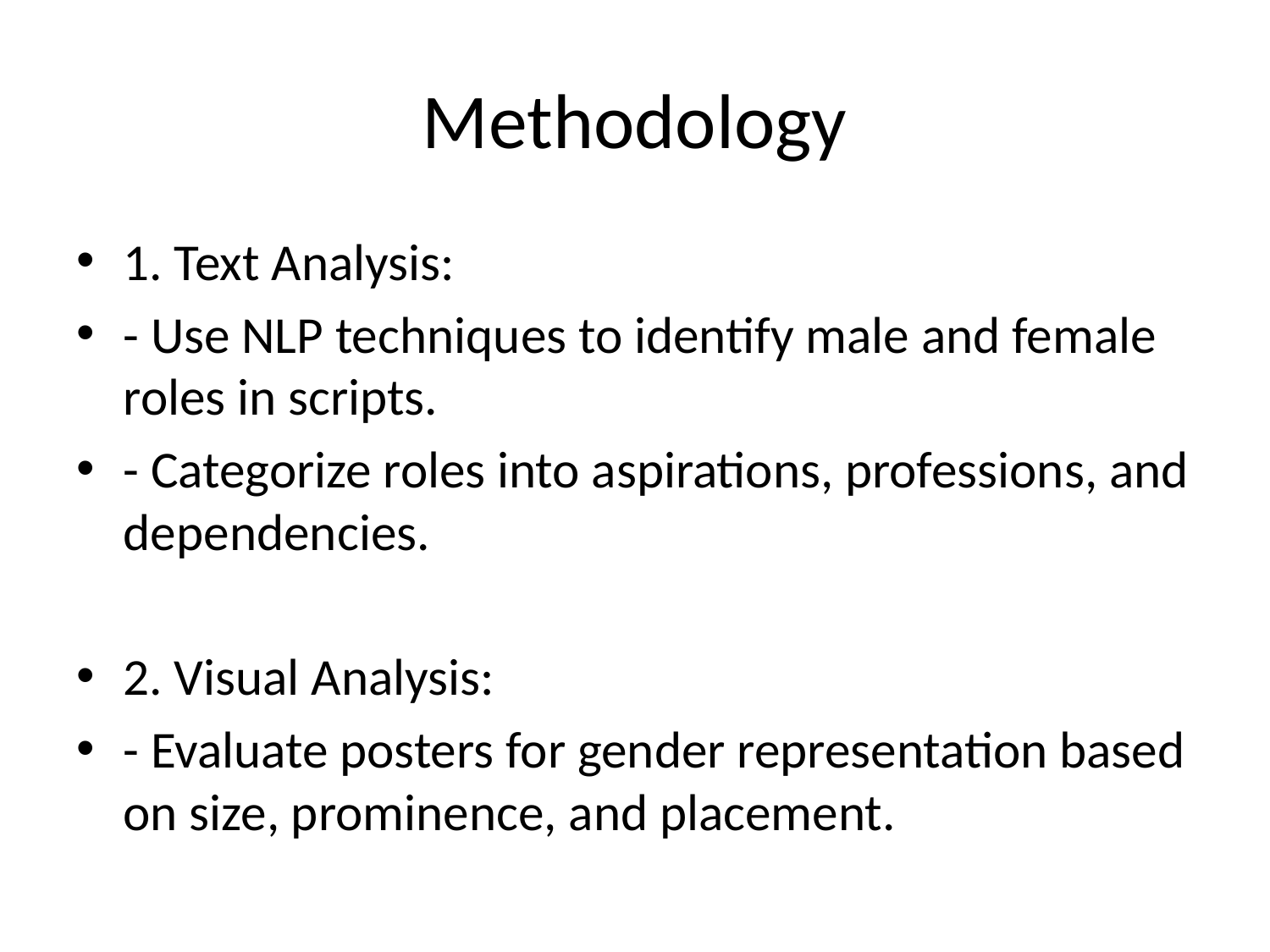

# Methodology
1. Text Analysis:
- Use NLP techniques to identify male and female roles in scripts.
- Categorize roles into aspirations, professions, and dependencies.

2. Visual Analysis:
- Evaluate posters for gender representation based on size, prominence, and placement.